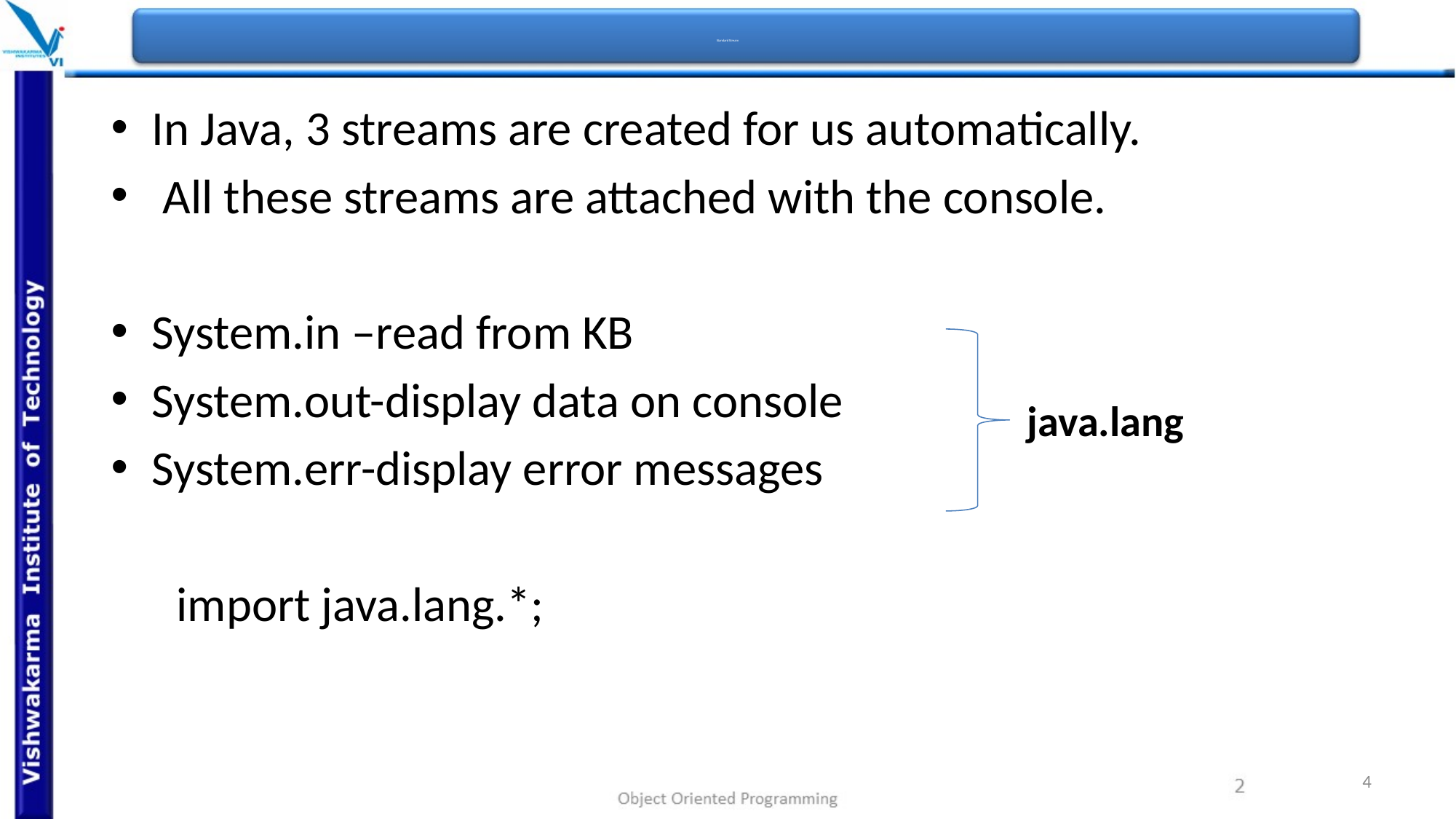

# Standard Stream
In Java, 3 streams are created for us automatically.
 All these streams are attached with the console.

System.in –read from KB
System.out-display data on console
System.err-display error messages

      import java.lang.*;

java.lang
4